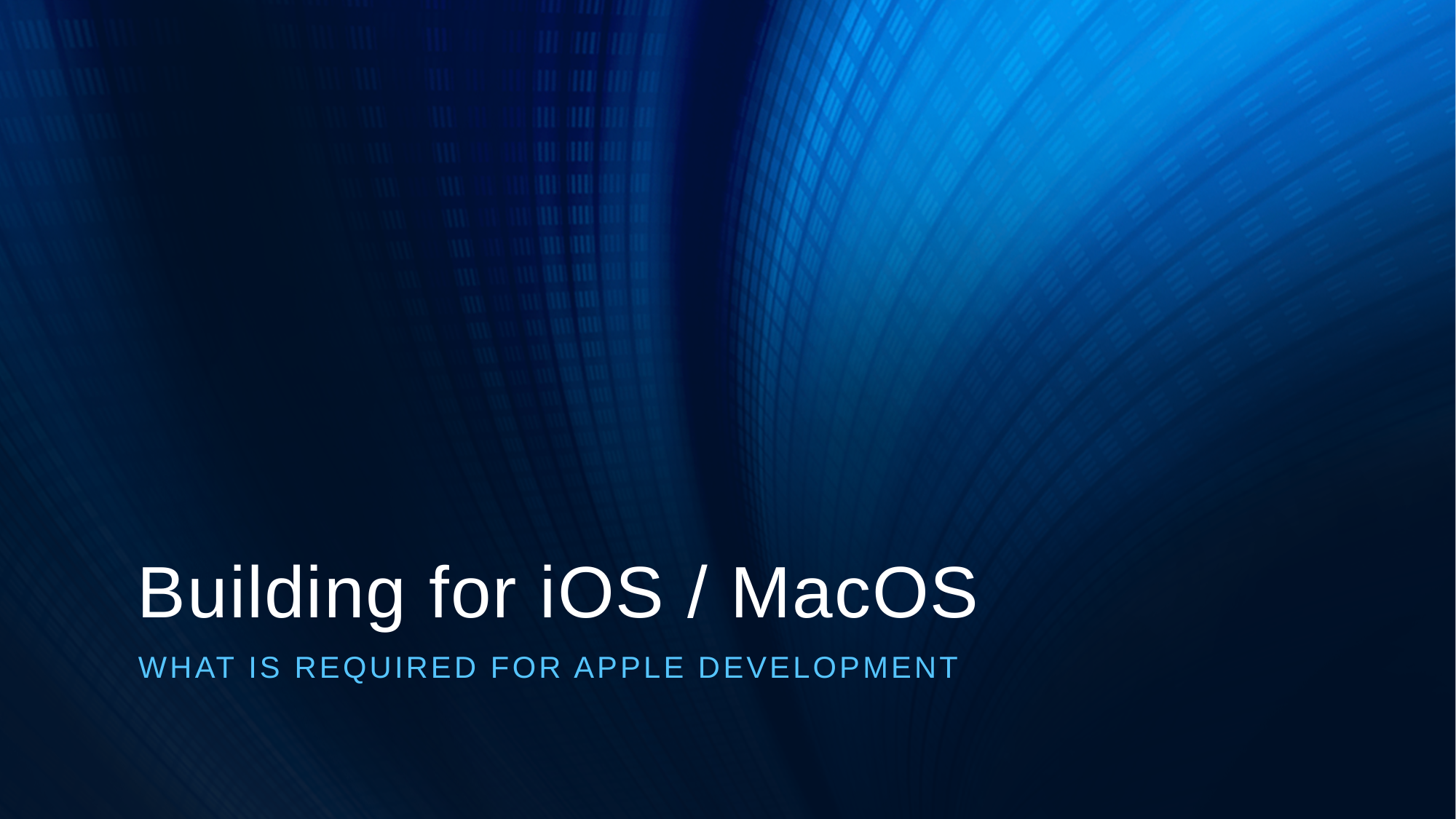

# Building for iOS / MacOS
What is required for Apple development